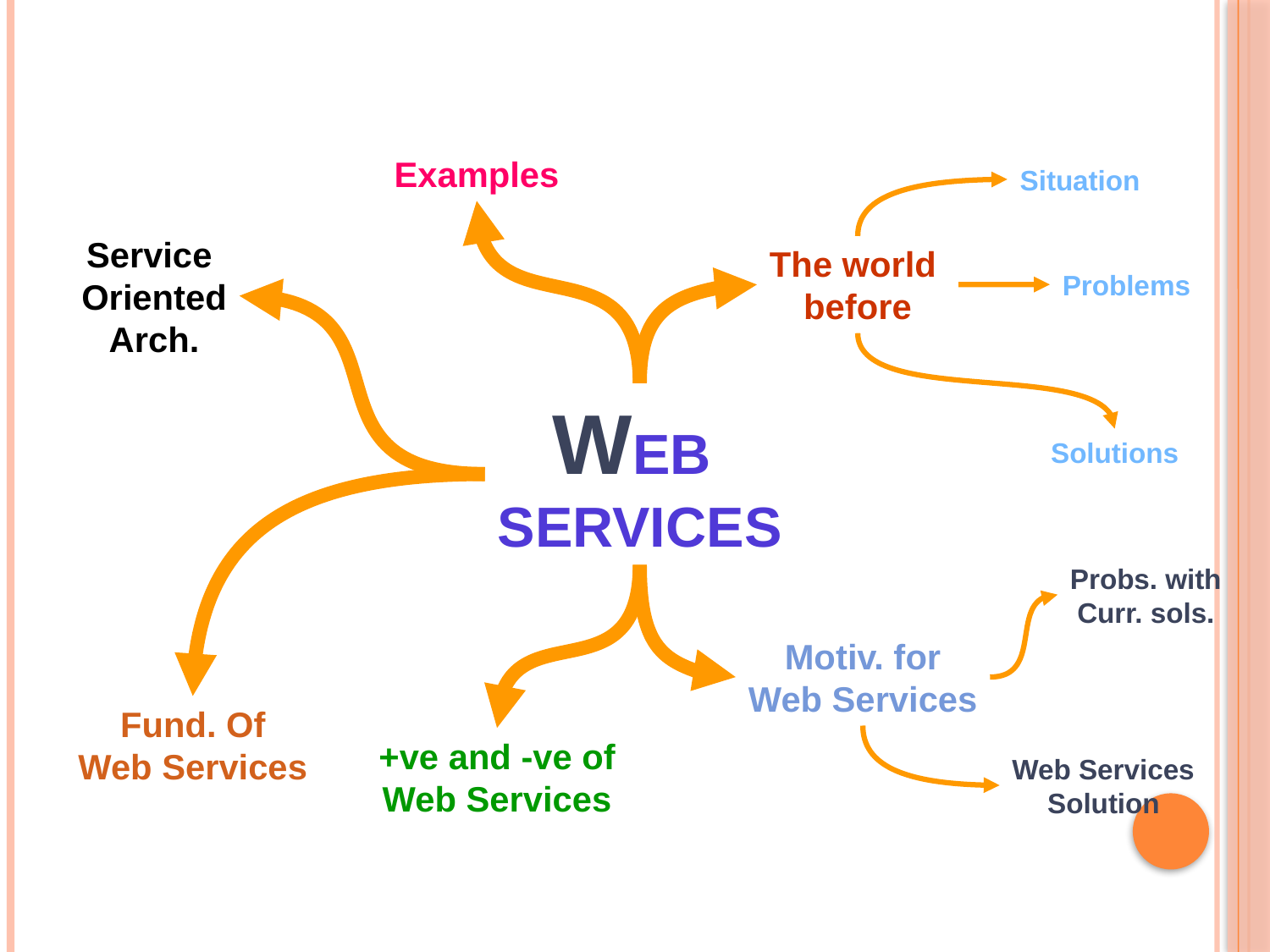

Examples
Situation
Service
Oriented
Arch.
The world
before
Problems
WEB
SERVICES
Solutions
Probs. with
Curr. sols.
Motiv. for
Web Services
Fund. Of
Web Services
+ve and -ve of
Web Services
Web Services
Solution